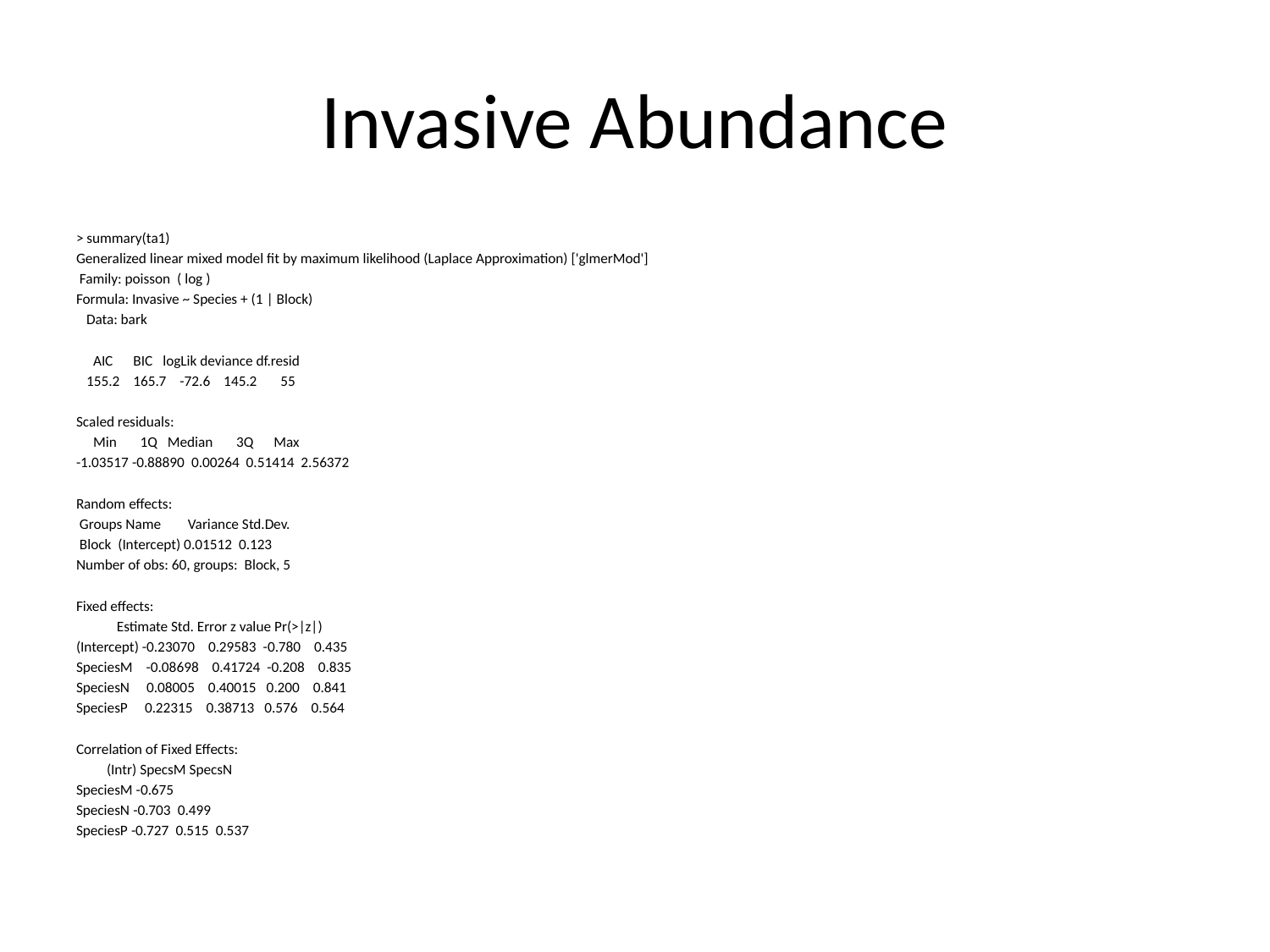

# Invasive Abundance
> summary(ta1)
Generalized linear mixed model fit by maximum likelihood (Laplace Approximation) ['glmerMod']
 Family: poisson  ( log )
Formula: Invasive ~ Species + (1 | Block)
   Data: bark

     AIC      BIC   logLik deviance df.resid
   155.2    165.7    -72.6    145.2       55

Scaled residuals:
     Min       1Q   Median       3Q      Max
-1.03517 -0.88890  0.00264  0.51414  2.56372

Random effects:
 Groups Name        Variance Std.Dev.
 Block  (Intercept) 0.01512  0.123
Number of obs: 60, groups:  Block, 5

Fixed effects:
            Estimate Std. Error z value Pr(>|z|)
(Intercept) -0.23070    0.29583  -0.780    0.435
SpeciesM    -0.08698    0.41724  -0.208    0.835
SpeciesN     0.08005    0.40015   0.200    0.841
SpeciesP     0.22315    0.38713   0.576    0.564

Correlation of Fixed Effects:
         (Intr) SpecsM SpecsN
SpeciesM -0.675
SpeciesN -0.703  0.499
SpeciesP -0.727  0.515  0.537